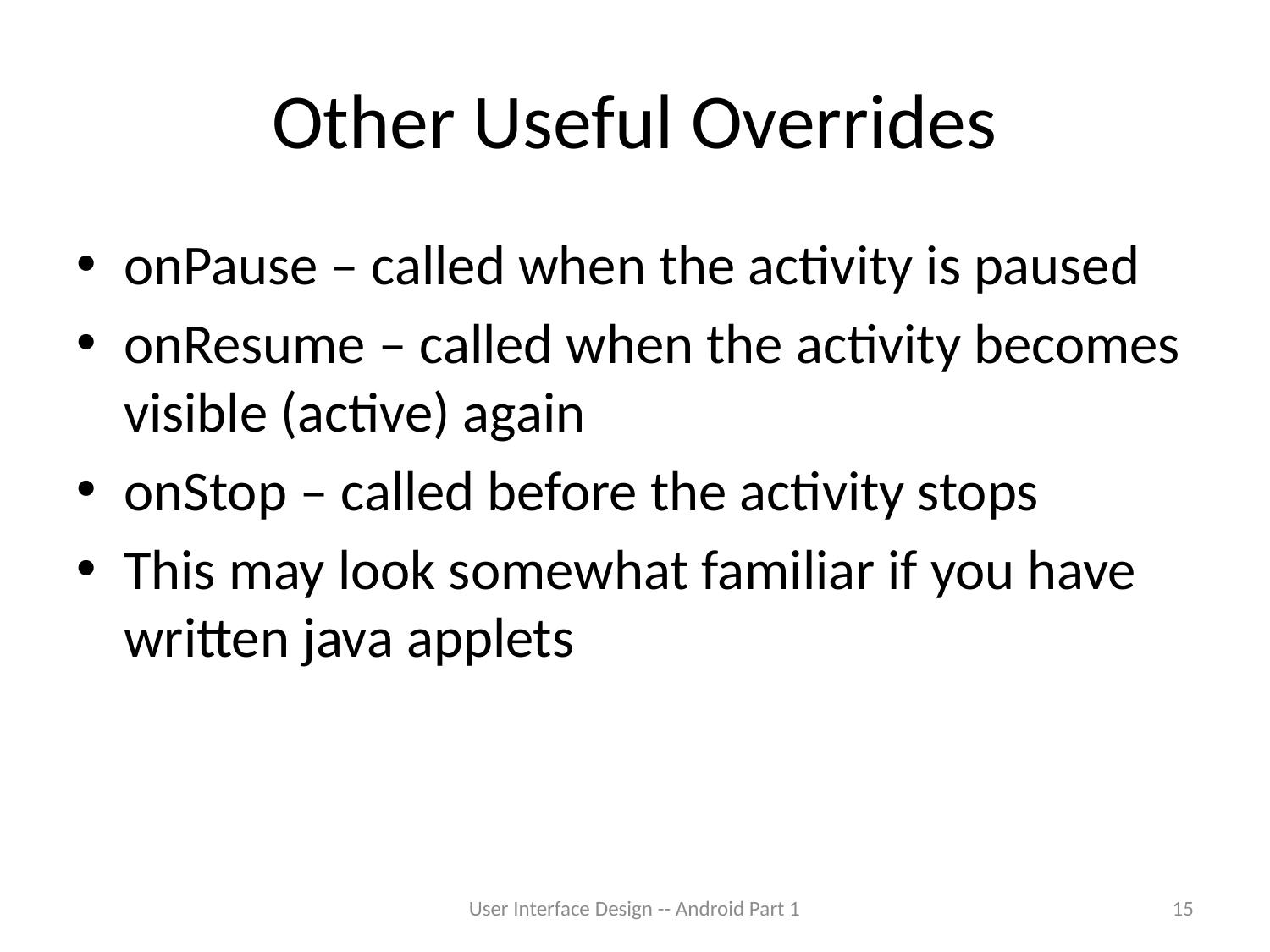

# Other Useful Overrides
onPause – called when the activity is paused
onResume – called when the activity becomes visible (active) again
onStop – called before the activity stops
This may look somewhat familiar if you have written java applets
User Interface Design -- Android Part 1
15